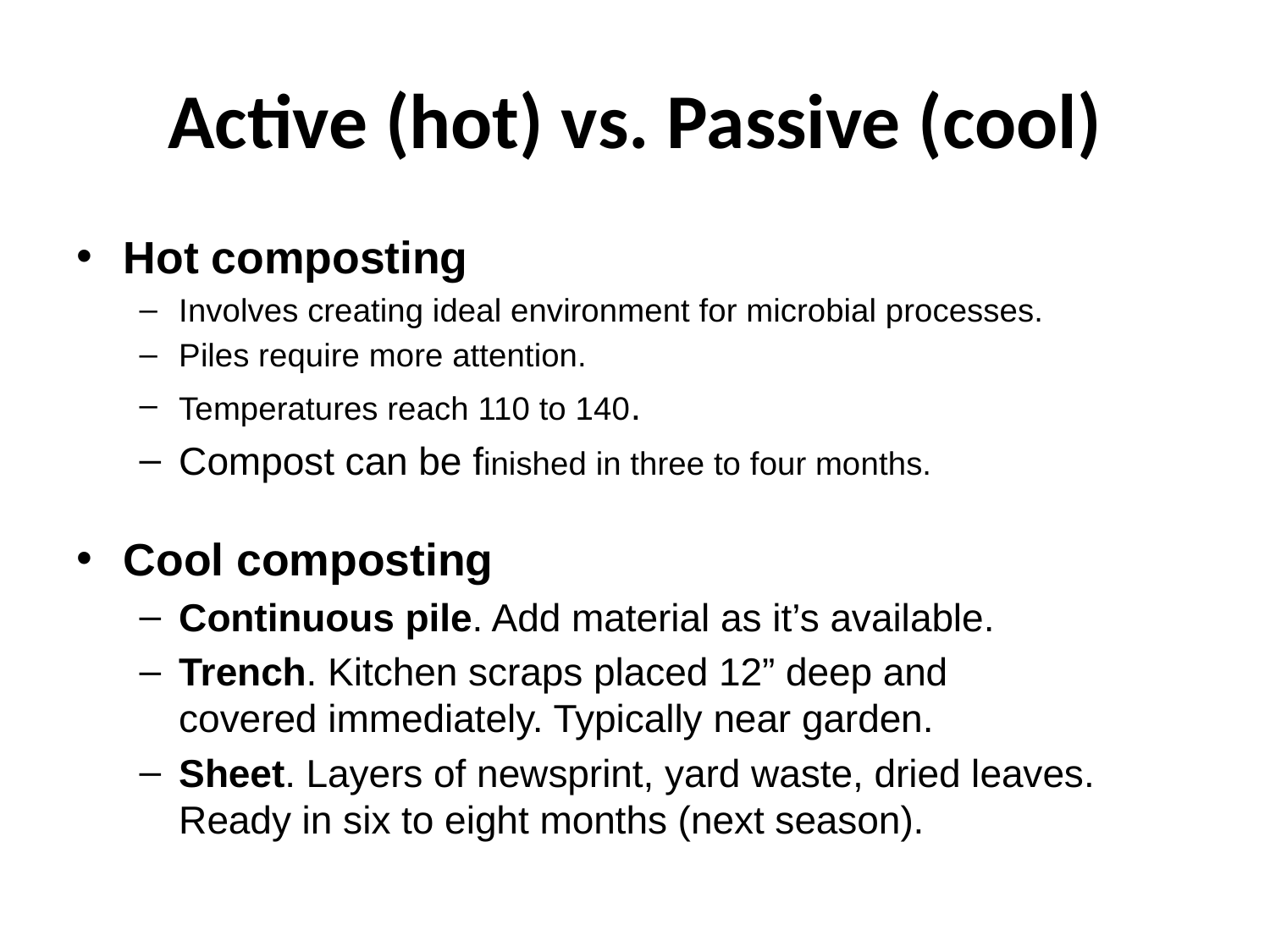

# Active (hot) vs. Passive (cool)
Hot composting
Involves creating ideal environment for microbial processes.
Piles require more attention.
Temperatures reach 110 to 140.
Compost can be finished in three to four months.
Cool composting
Continuous pile. Add material as it’s available.
Trench. Kitchen scraps placed 12” deep and
covered immediately. Typically near garden.
Sheet. Layers of newsprint, yard waste, dried leaves.
Ready in six to eight months (next season).